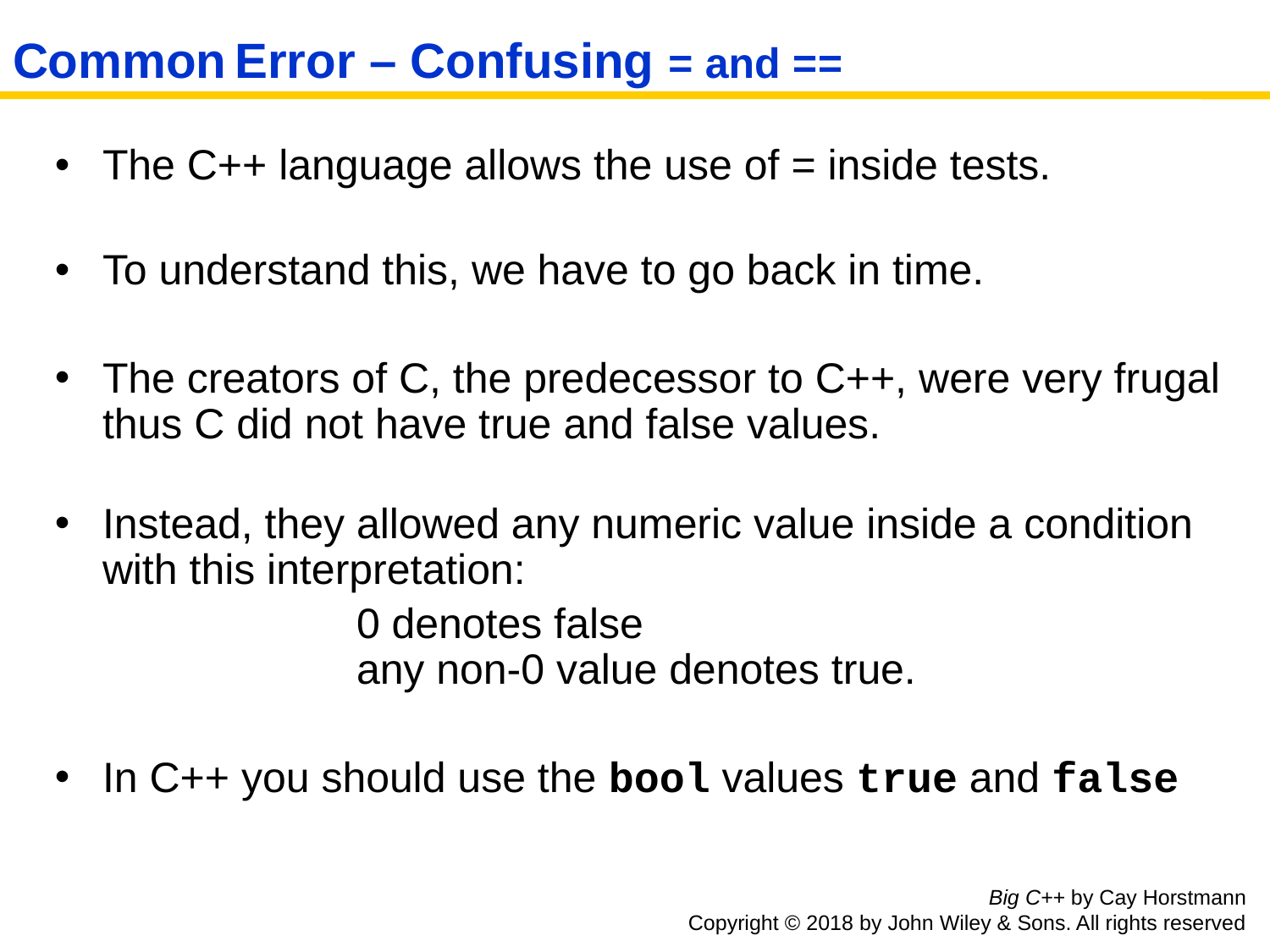

# Common Error – Confusing = and ==
The C++ language allows the use of = inside tests.
To understand this, we have to go back in time.

The creators of C, the predecessor to C++, were very frugal thus C did not have true and false values.
Instead, they allowed any numeric value inside a condition with this interpretation:
			0 denotes false
		any non-0 value denotes true.

In C++ you should use the bool values true and false

Big C++ by Cay Horstmann
Copyright © 2018 by John Wiley & Sons. All rights reserved